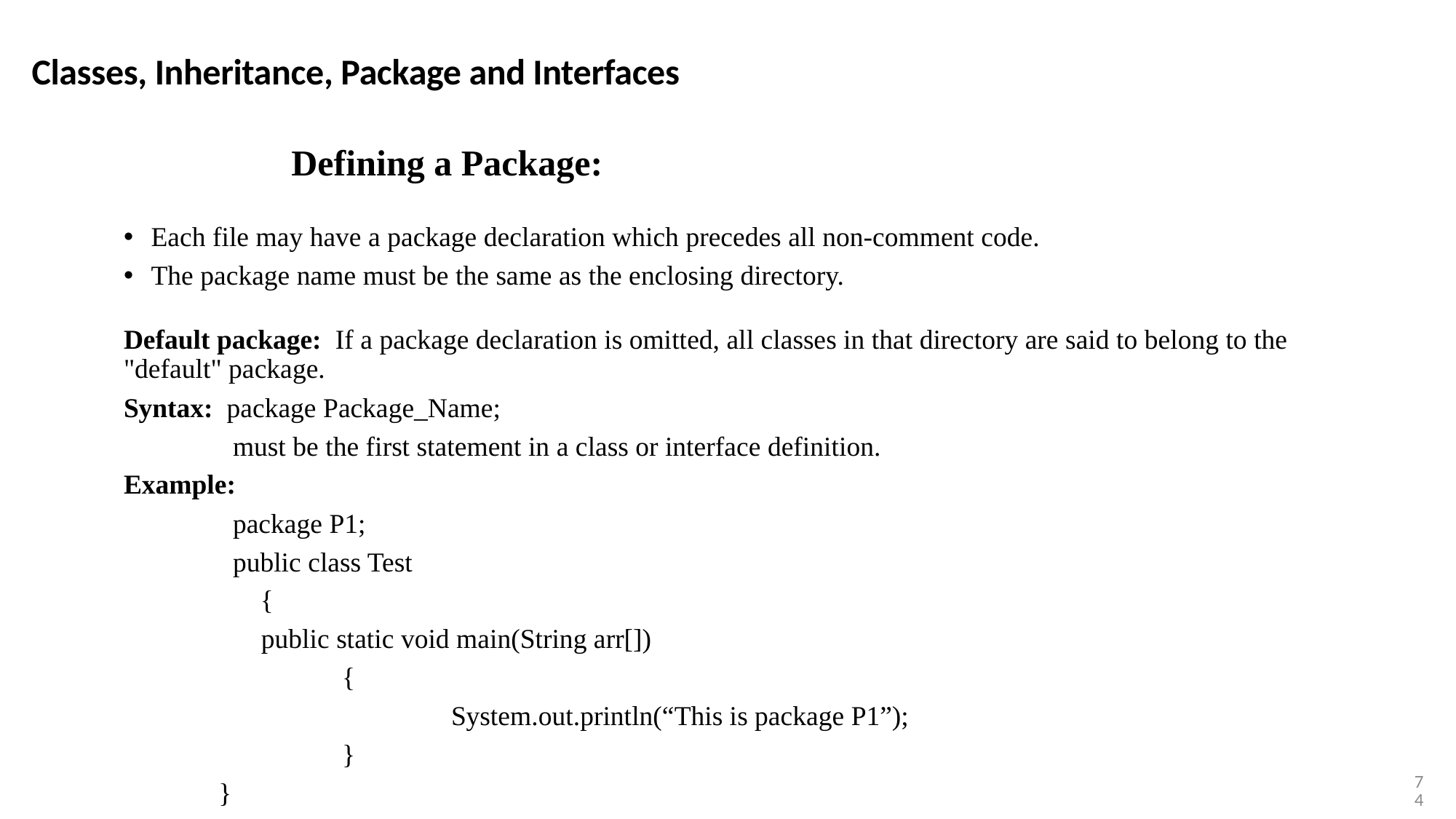

Classes, Inheritance, Package and Interfaces
Defining a Package:
Each file may have a package declaration which precedes all non-comment code.
The package name must be the same as the enclosing directory.

Default package:  If a package declaration is omitted, all classes in that directory are said to belong to the "default" package.
Syntax:  package Package_Name;
	must be the first statement in a class or interface definition.
Example:
	package P1;
	public class Test
	    {
public static void main(String arr[])
		{
			System.out.println(“This is package P1”);
		}
}
74